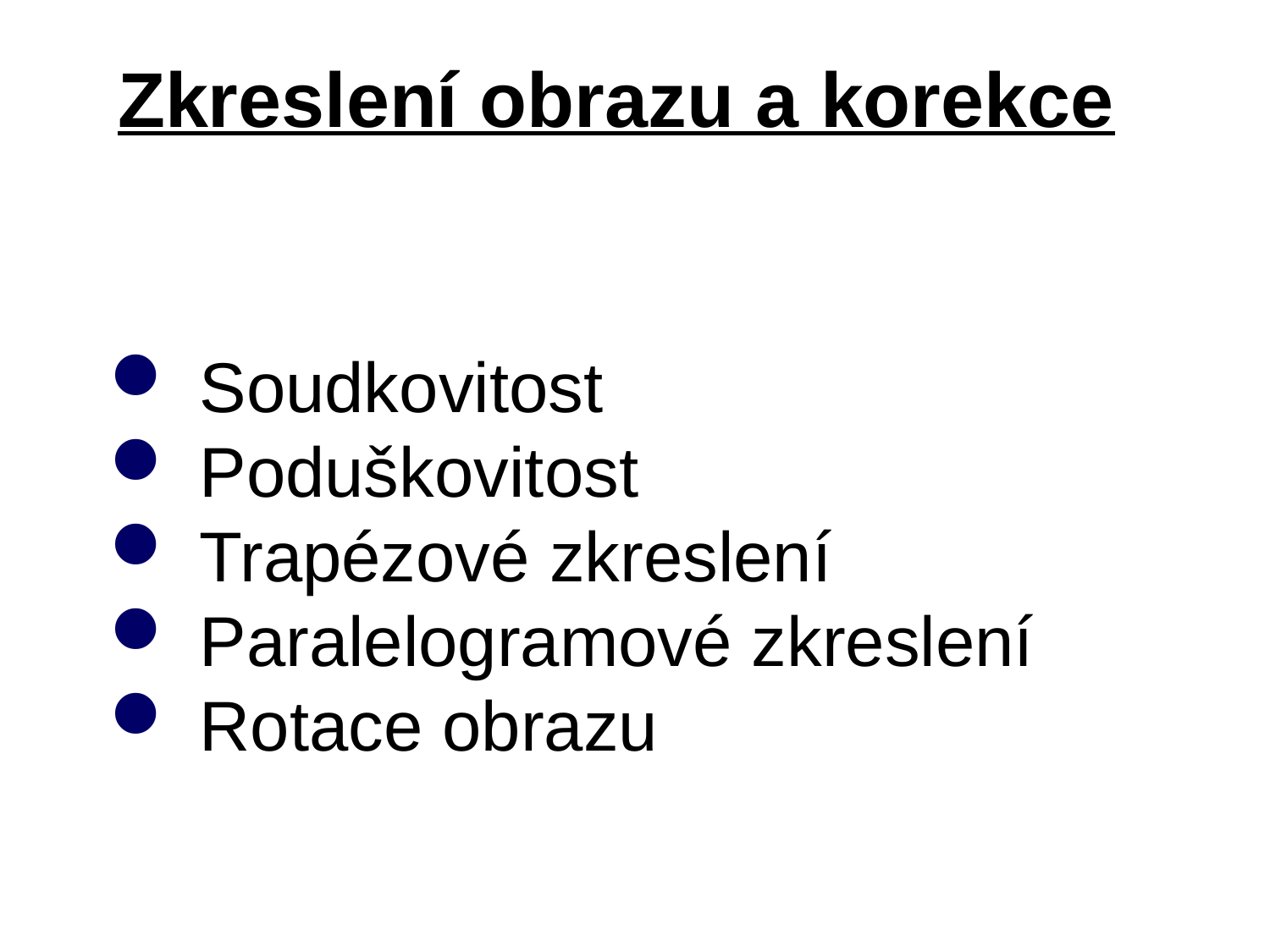

# Zkreslení obrazu a korekce
 Soudkovitost
 Poduškovitost
 Trapézové zkreslení
 Paralelogramové zkreslení
 Rotace obrazu